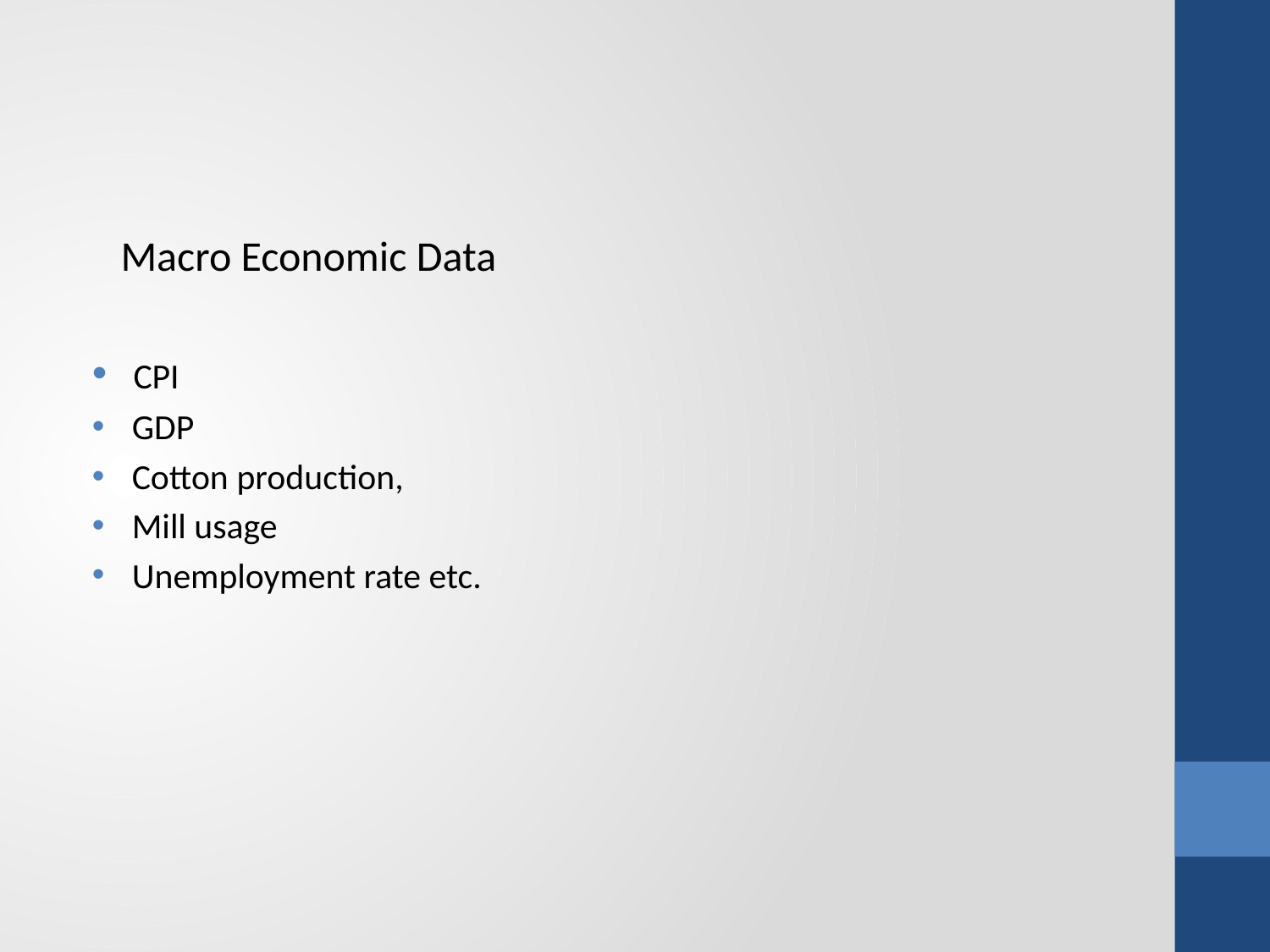

Macro Economic Data

 CPI
 GDP
 Cotton production,
 Mill usage
 Unemployment rate etc.